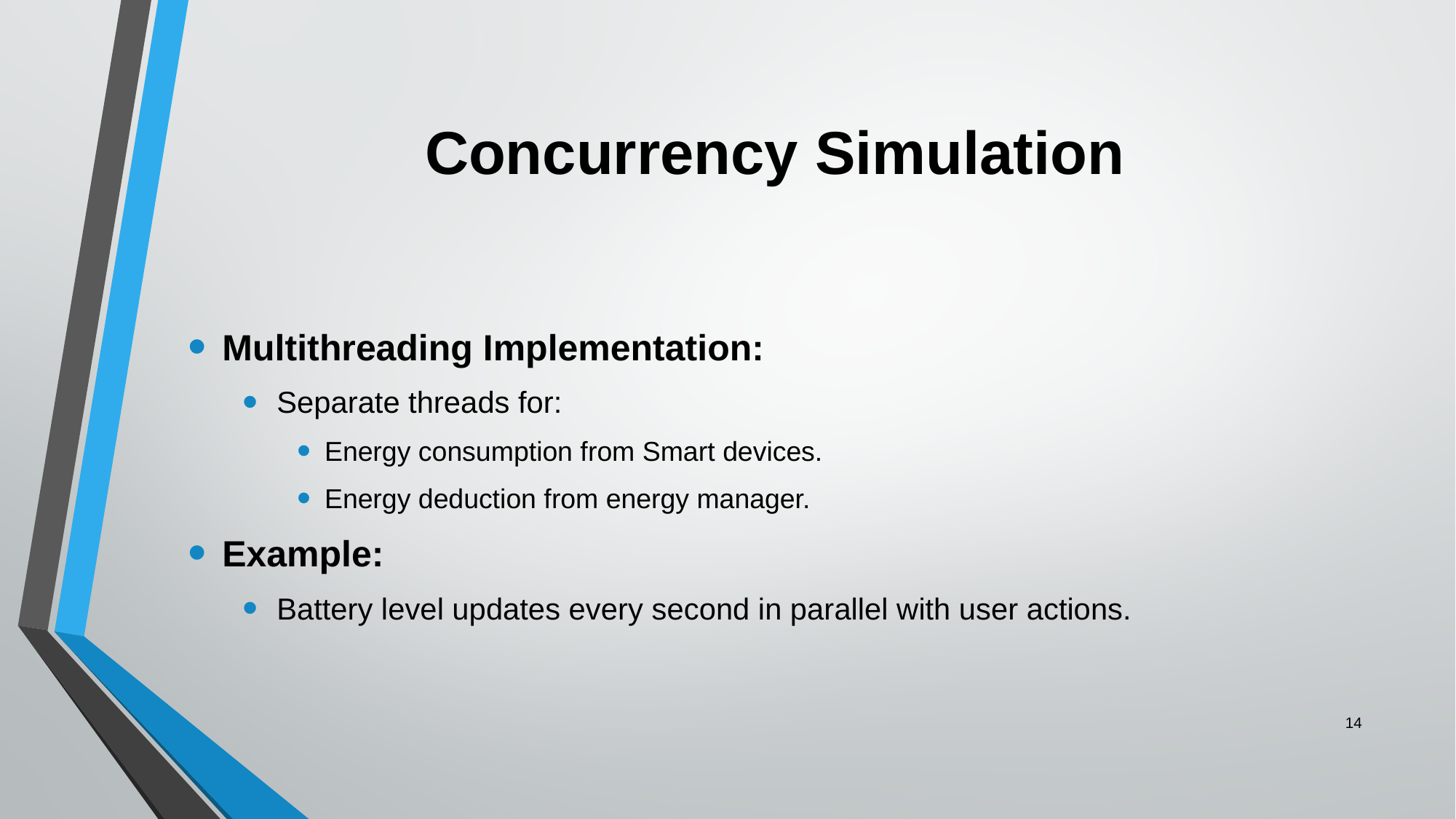

# Concurrency Simulation
Multithreading Implementation:
Separate threads for:
Energy consumption from Smart devices.
Energy deduction from energy manager.
Example:
Battery level updates every second in parallel with user actions.

14